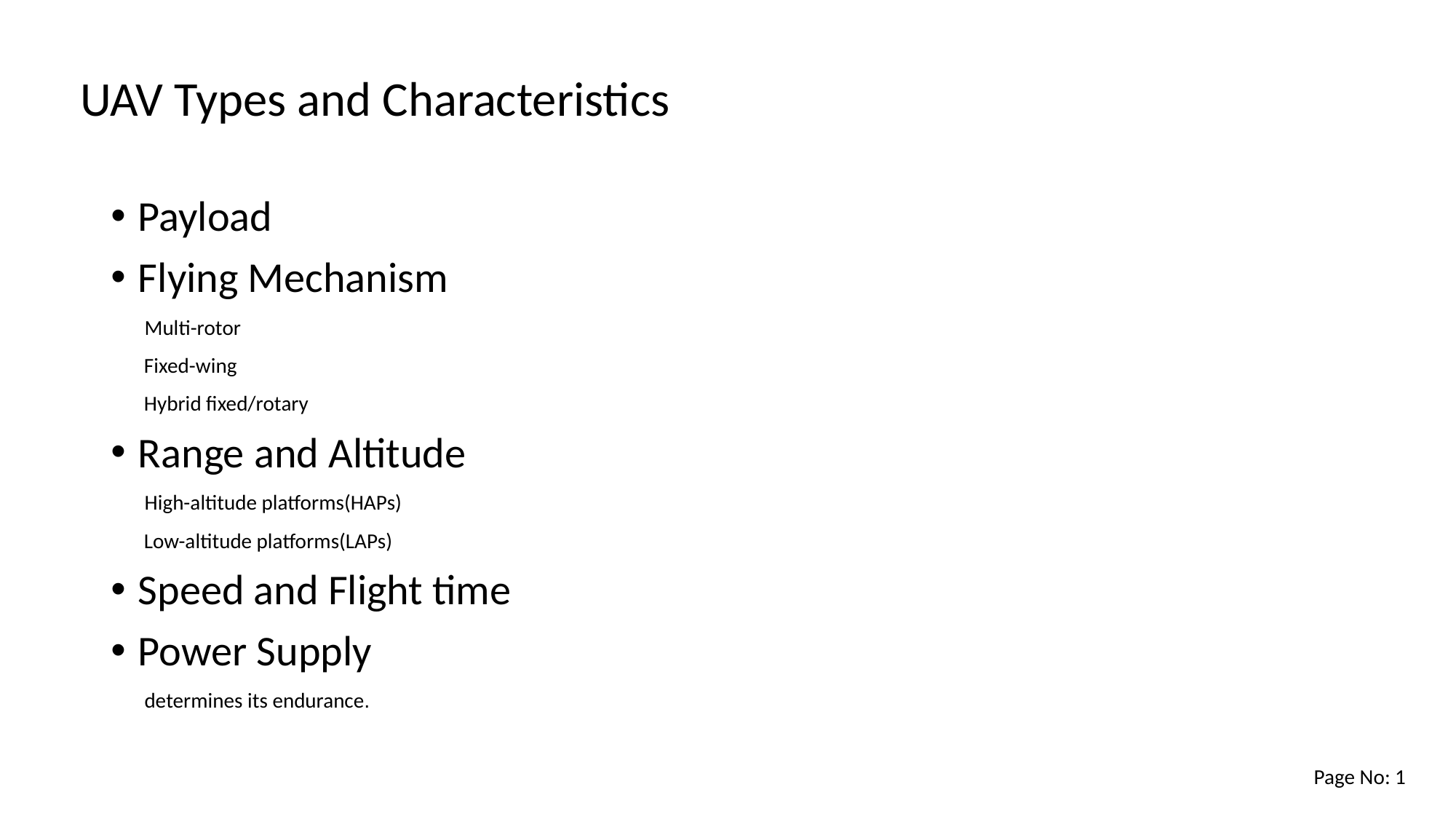

# UAV Types and Characteristics
Payload
Flying Mechanism
        Multi-rotor
       Fixed-wing
       Hybrid fixed/rotary
Range and Altitude
        High-altitude platforms(HAPs)
       Low-altitude platforms(LAPs)
Speed and Flight time
Power Supply
        determines its endurance.
Page No: 1